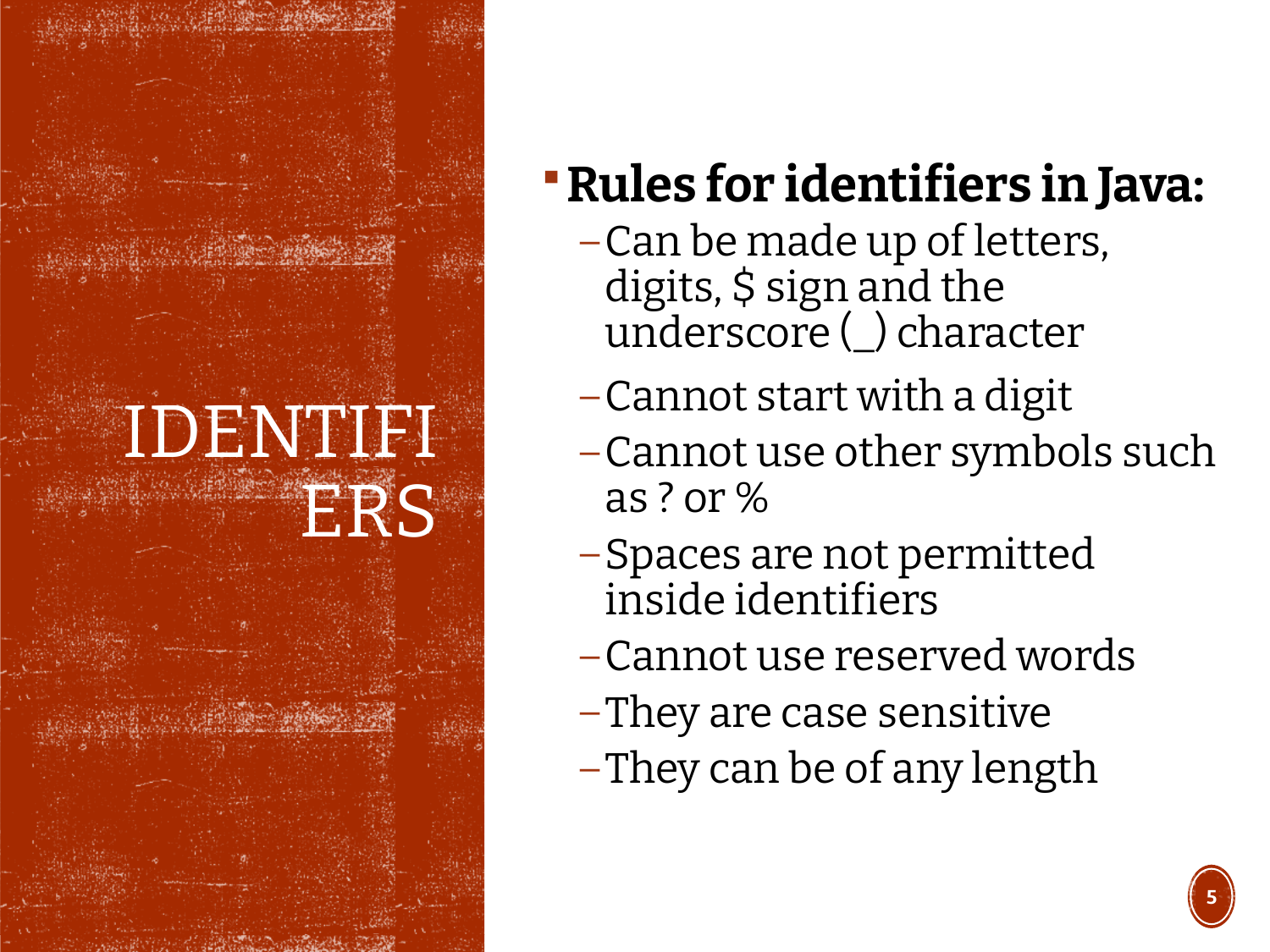

Rules for identifiers in Java:
Can be made up of letters, digits, $ sign and the underscore (_) character
Cannot start with a digit
Cannot use other symbols such as ? or %
Spaces are not permitted inside identifiers
Cannot use reserved words
They are case sensitive
They can be of any length
# Identifiers

5